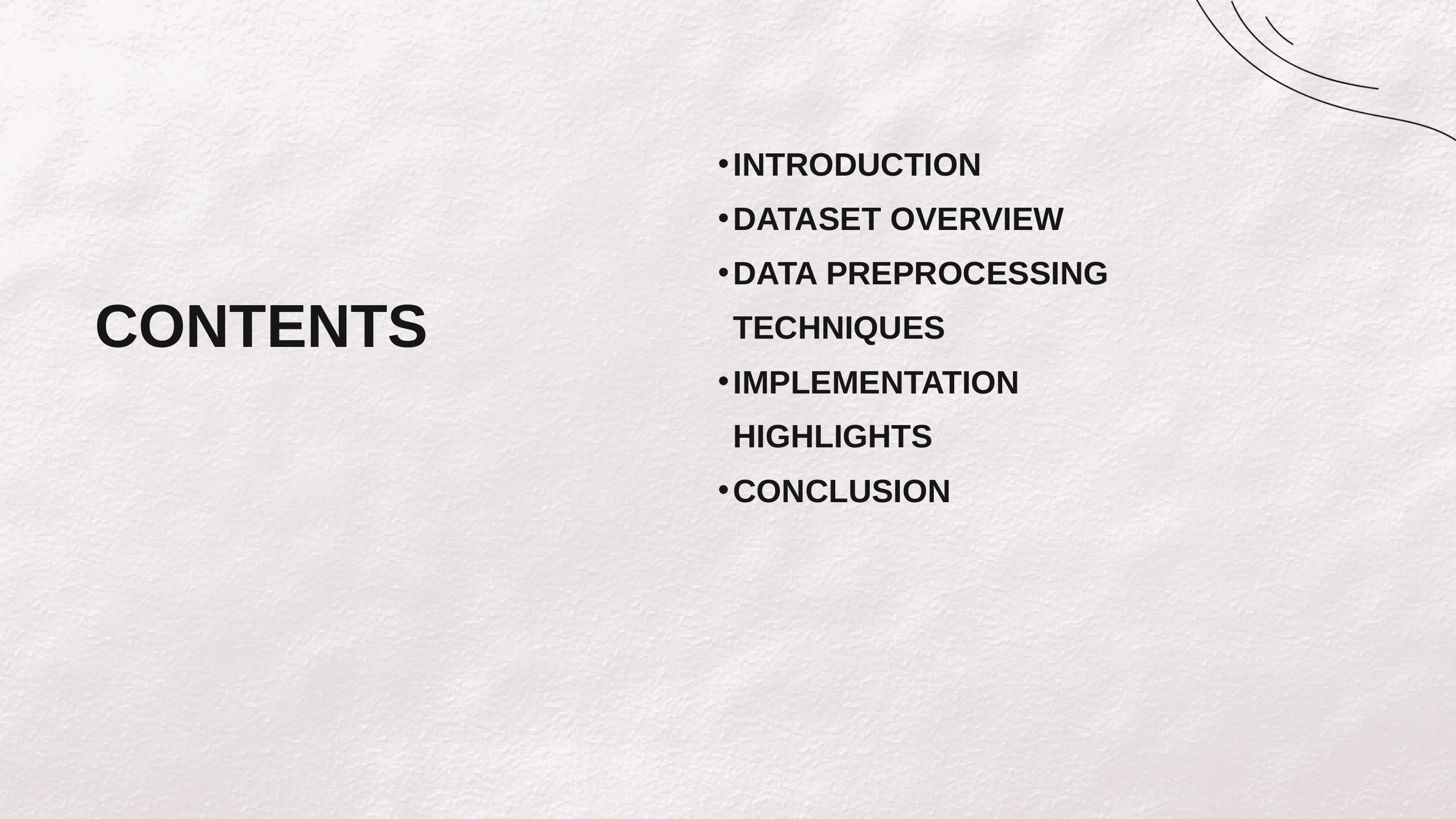

INTRODUCTION
DATASET OVERVIEW
DATA PREPROCESSING TECHNIQUES
IMPLEMENTATION HIGHLIGHTS
CONCLUSION

CONTENTS